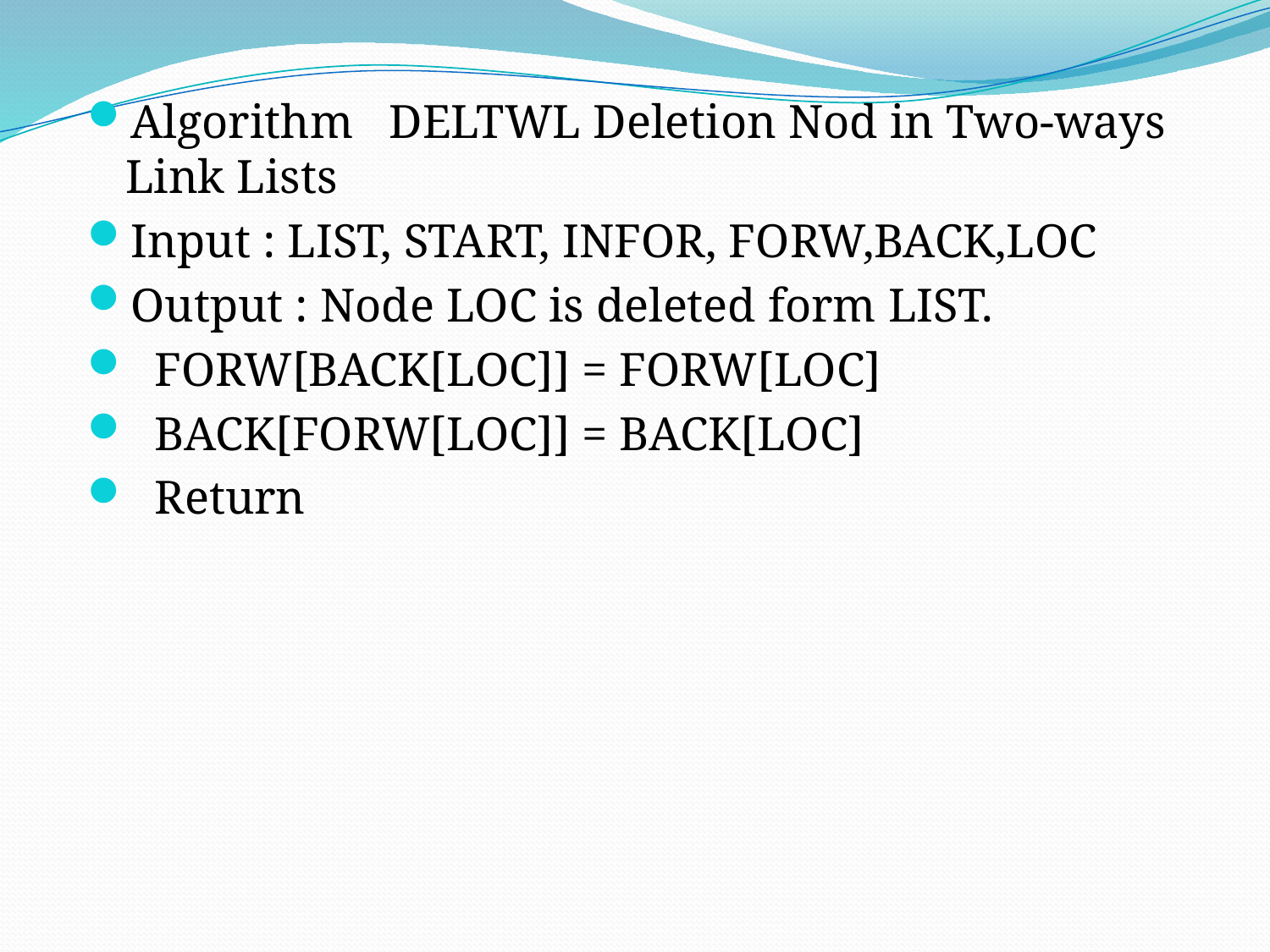

Algorithm   DELTWL Deletion Nod in Two-ways Link Lists
Input : LIST, START, INFOR, FORW,BACK,LOC
Output : Node LOC is deleted form LIST.
  FORW[BACK[LOC]] = FORW[LOC]
  BACK[FORW[LOC]] = BACK[LOC]
  Return